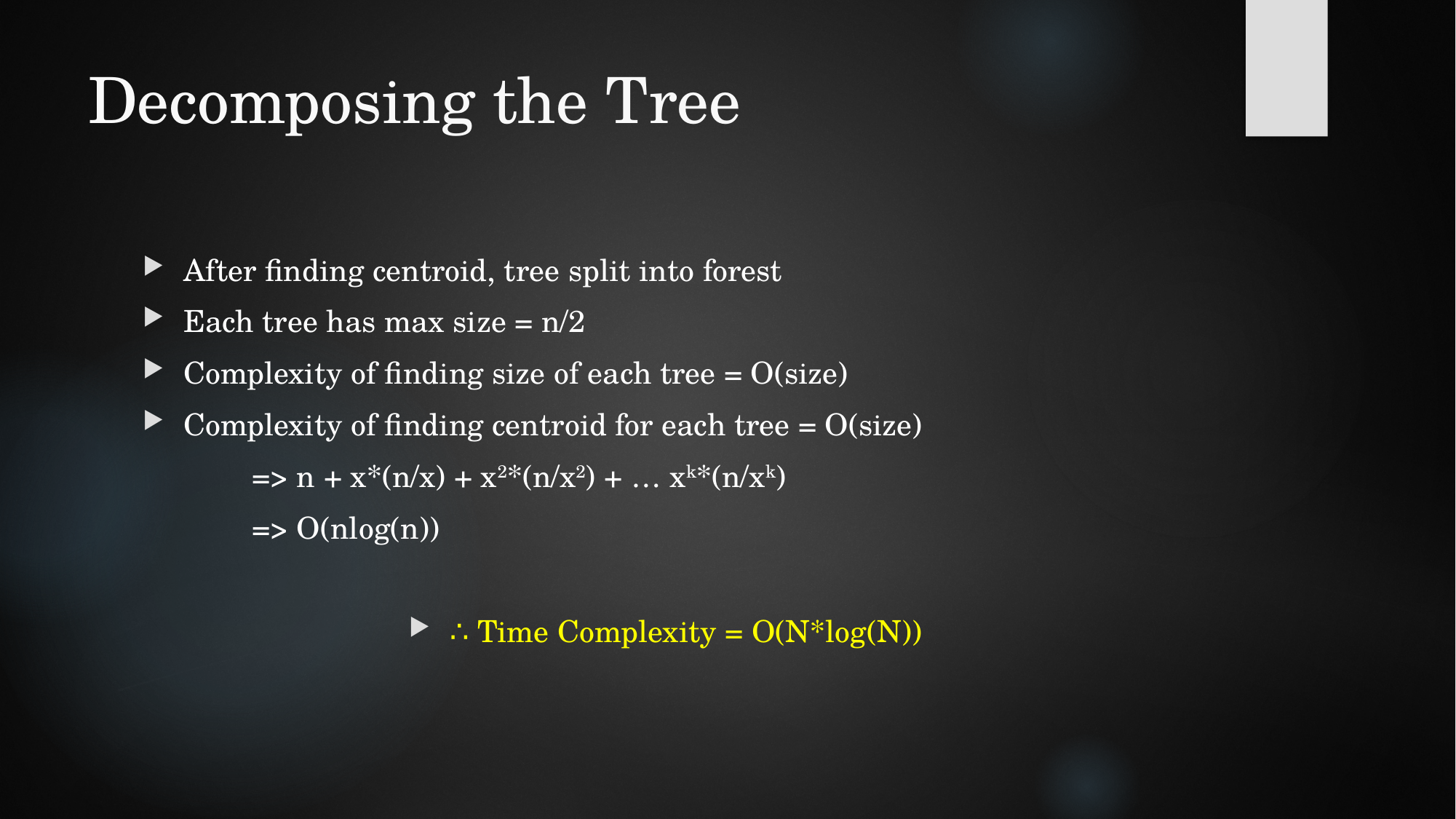

# Decomposing the Tree
After finding centroid, tree split into forest
Each tree has max size = n/2
Complexity of finding size of each tree = O(size)
Complexity of finding centroid for each tree = O(size)
	=> n + x*(n/x) + x2*(n/x2) + … xk*(n/xk)
	=> O(nlog(n))

∴ Time Complexity = O(N*log(N))